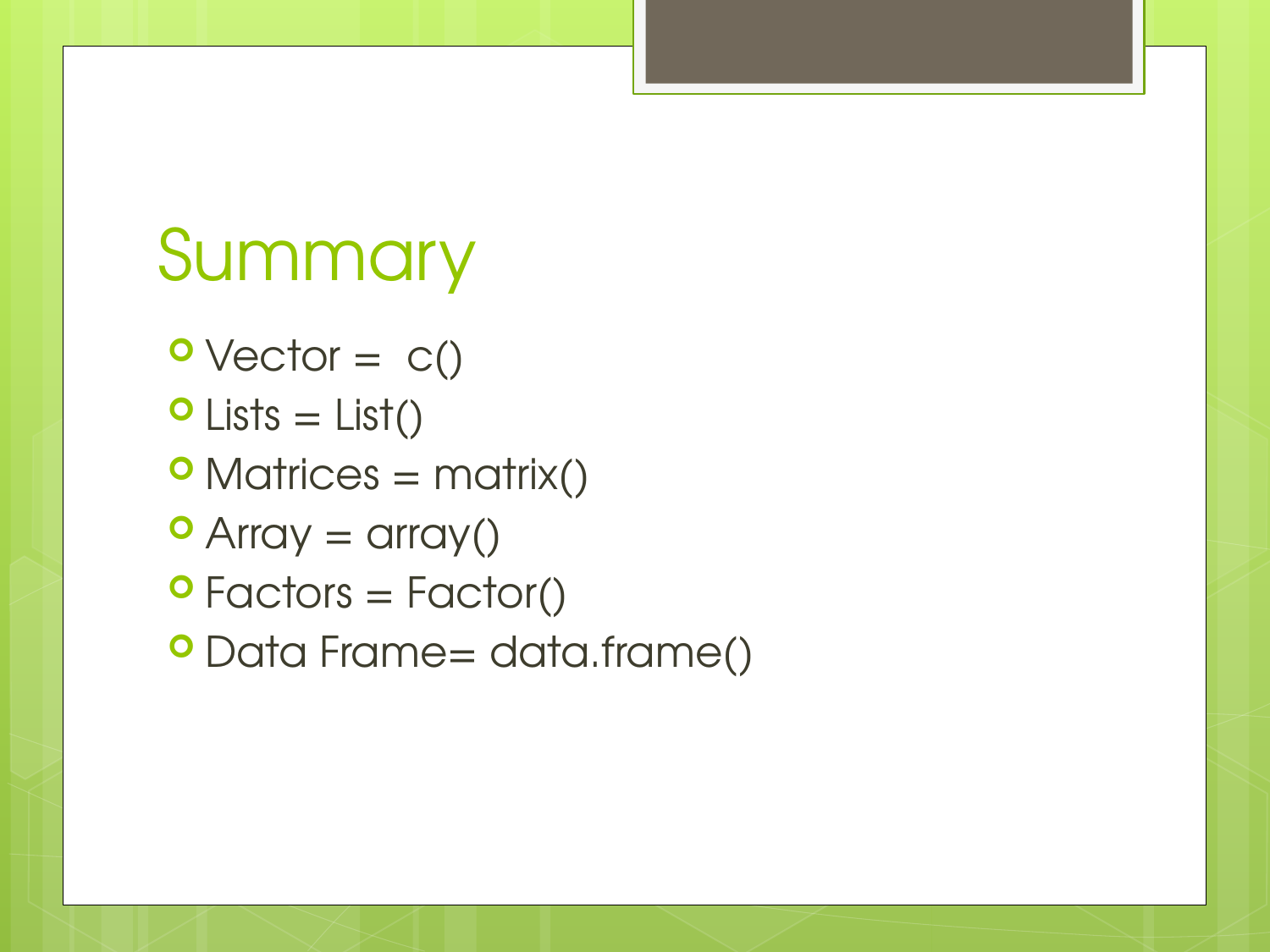

# Summary
Vector =  c()
Lists = List()
Matrices = matrix()
Array = array()
Factors = Factor()
Data Frame= data.frame()